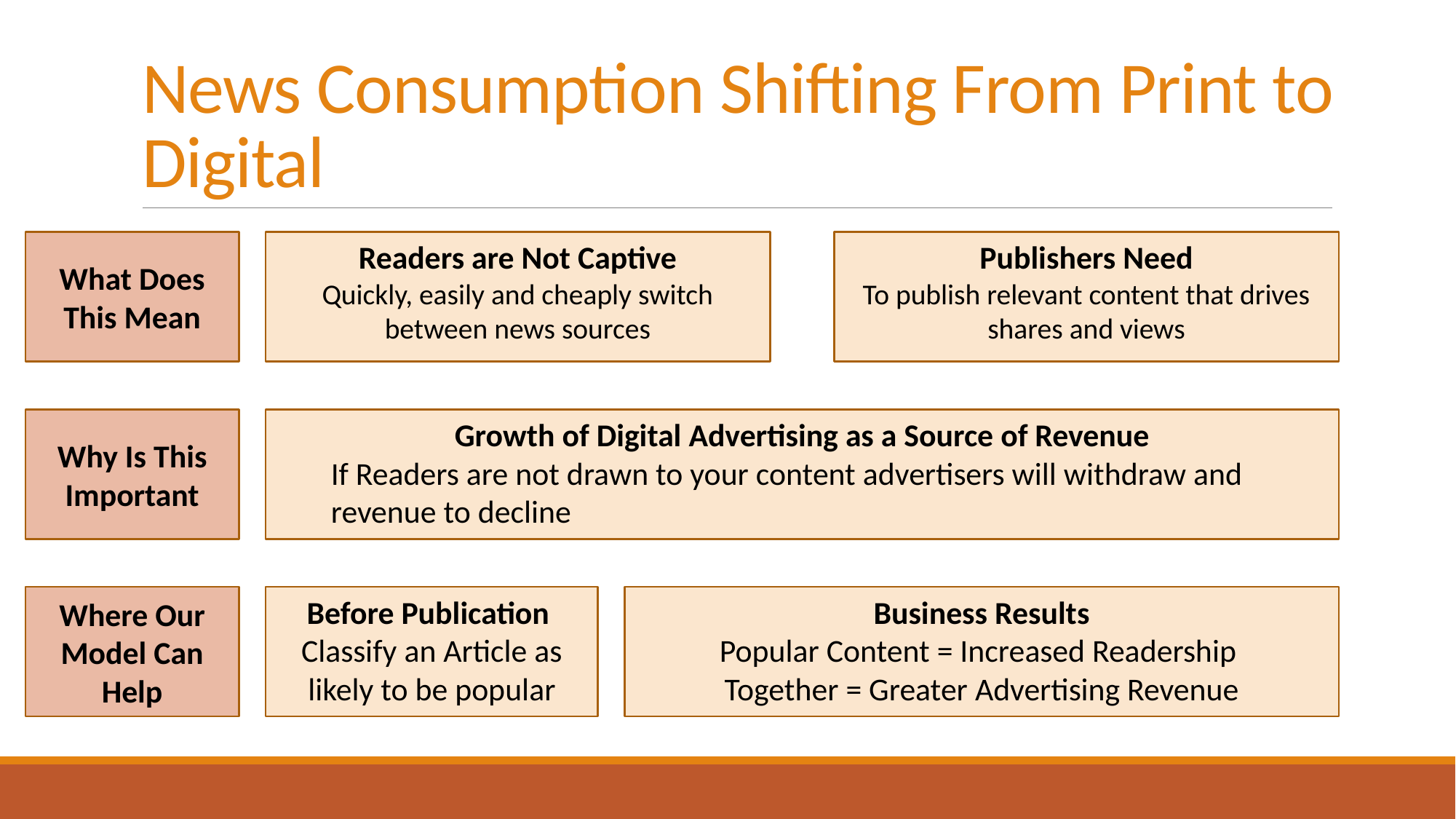

# News Consumption Shifting From Print to Digital
What Does This Mean
Readers are Not Captive
Quickly, easily and cheaply switch between news sources
Publishers Need
To publish relevant content that drives shares and views
Why Is This Important
Growth of Digital Advertising as a Source of Revenue
If Readers are not drawn to your content advertisers will withdraw and revenue to decline
Where Our Model Can Help
Before Publication
Classify an Article as likely to be popular
Business Results
Popular Content = Increased Readership
Together = Greater Advertising Revenue